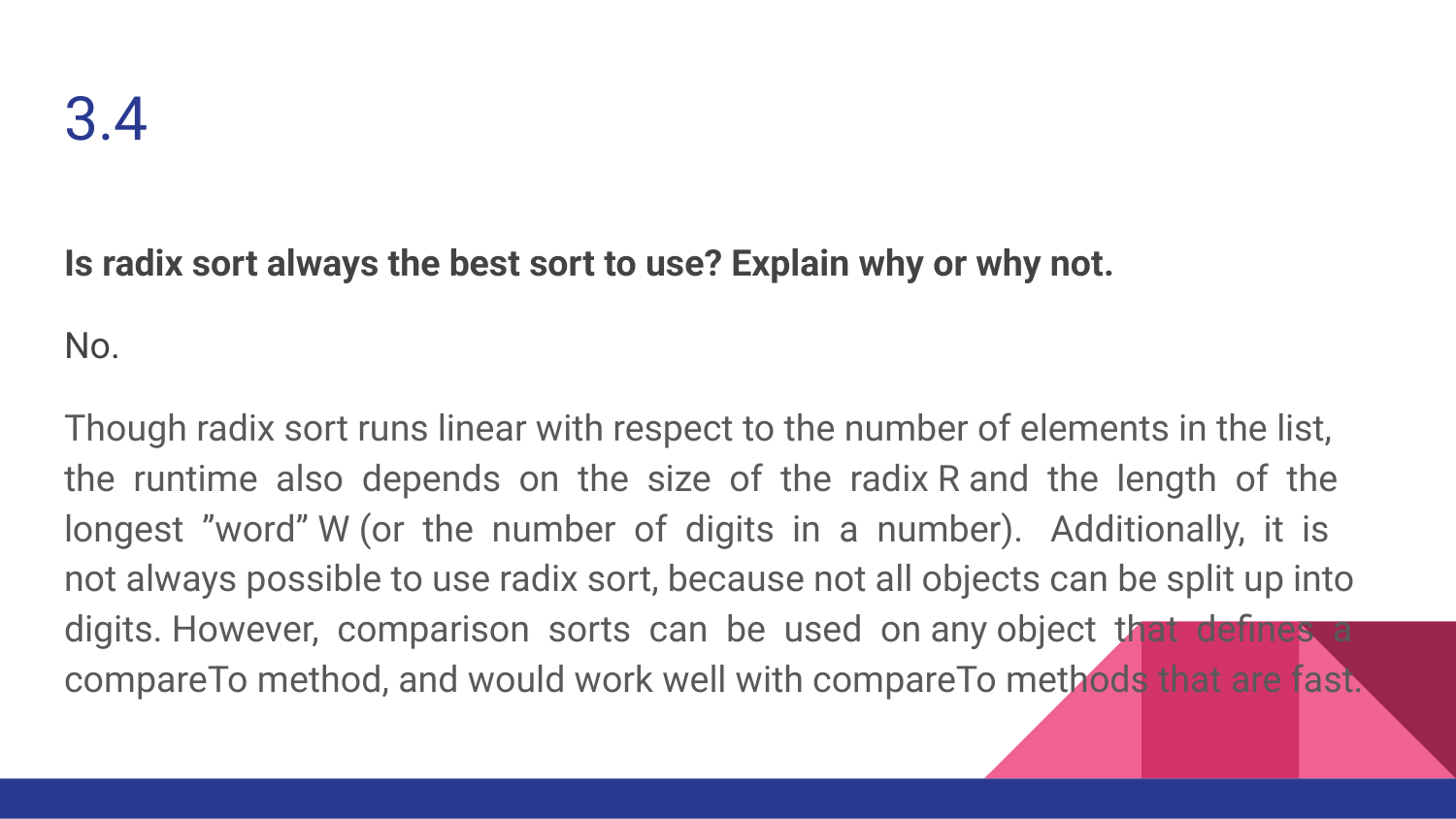

# 3.4
Is radix sort always the best sort to use? Explain why or why not.
No.
Though radix sort runs linear with respect to the number of elements in the list,  the  runtime  also  depends  on  the  size  of  the  radix R and  the  length  of  the longest  ”word” W (or  the  number  of  digits  in  a  number).   Additionally,  it  is  not always possible to use radix sort, because not all objects can be split up into digits. However,  comparison  sorts  can  be  used  on any object  that  defines  a compareTo method, and would work well with compareTo methods that are fast.